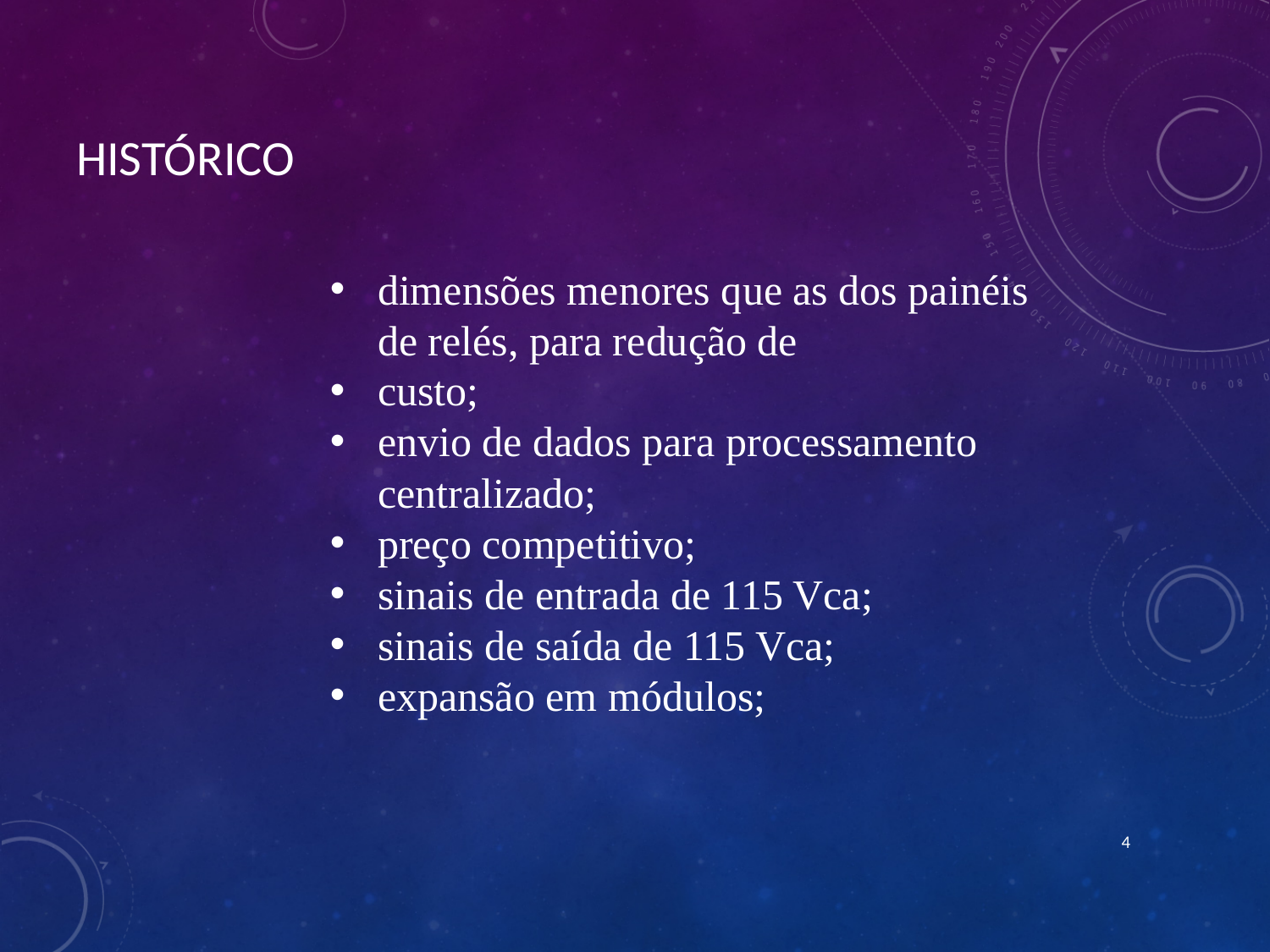

# HISTÓRICO
dimensões menores que as dos painéis de relés, para redução de
custo;
envio de dados para processamento centralizado;
preço competitivo;
sinais de entrada de 115 Vca;
sinais de saída de 115 Vca;
expansão em módulos;
4